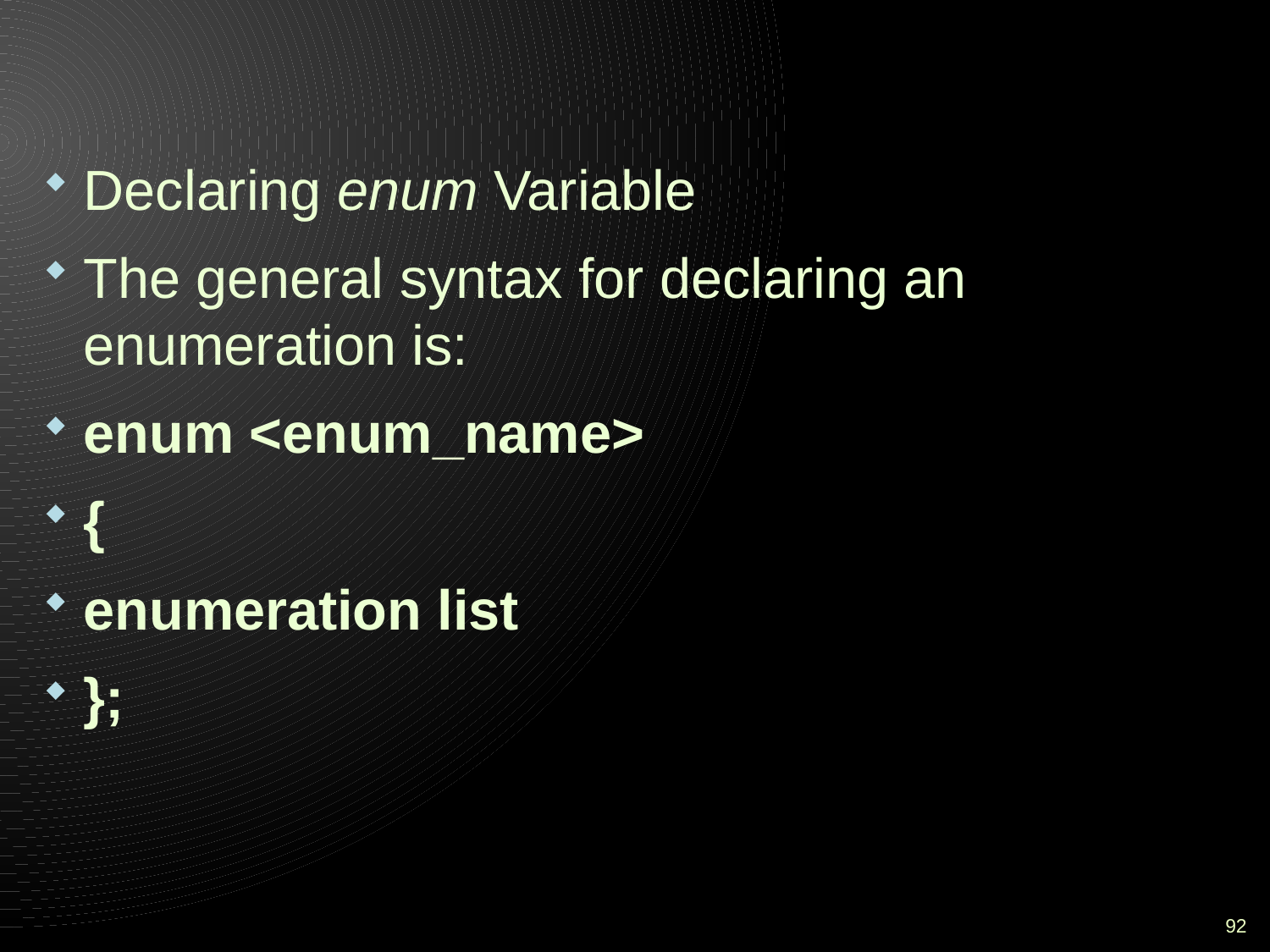

#
Declaring enum Variable
The general syntax for declaring an enumeration is:
enum <enum_name>
{
enumeration list
};

92